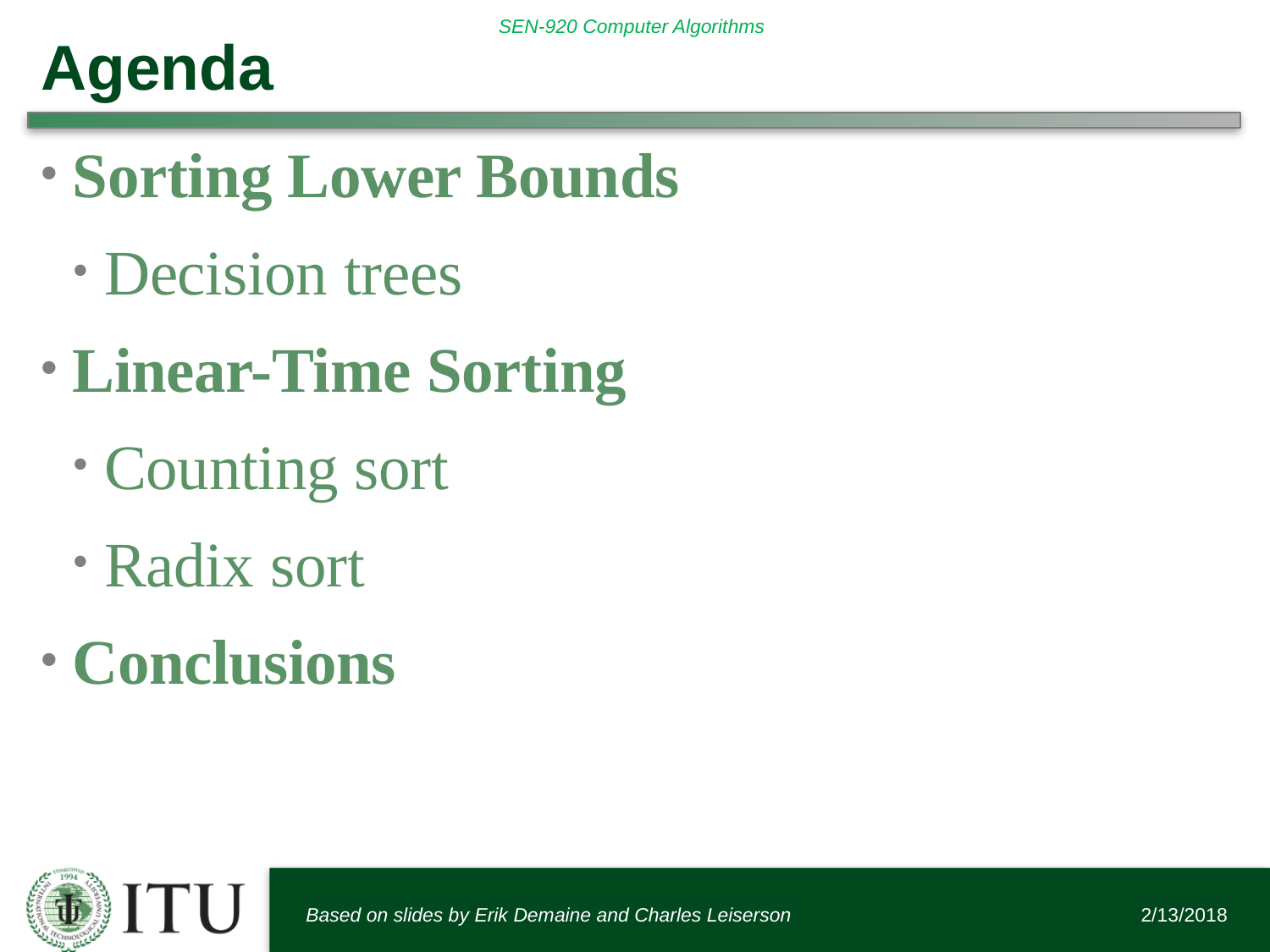

# Agenda
Sorting Lower Bounds
Decision trees
Linear-Time Sorting
Counting sort
Radix sort
Conclusions
Based on slides by Erik Demaine and Charles Leiserson
2/13/2018